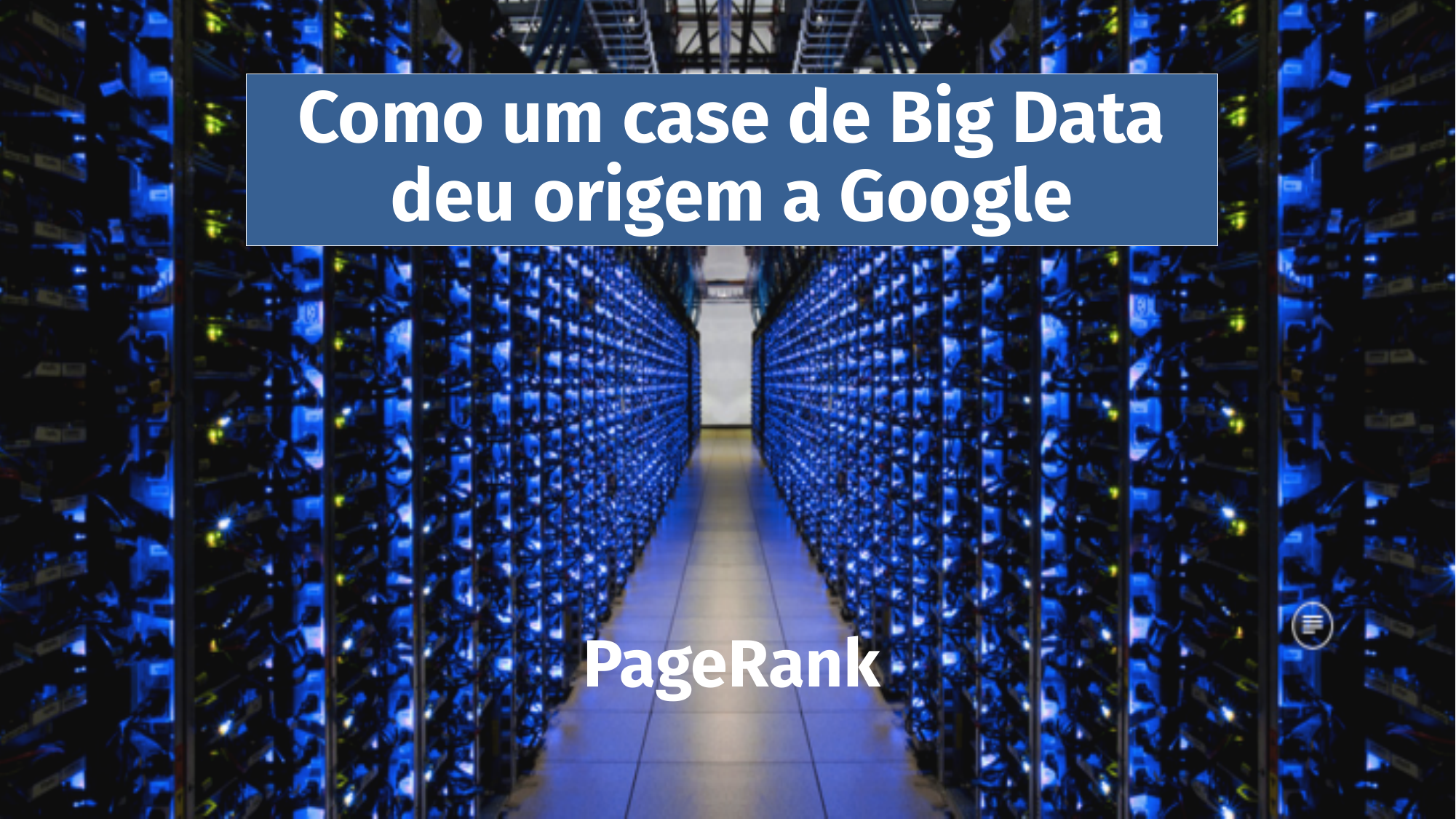

Como um case de Big Data deu origem a Google

PageRank